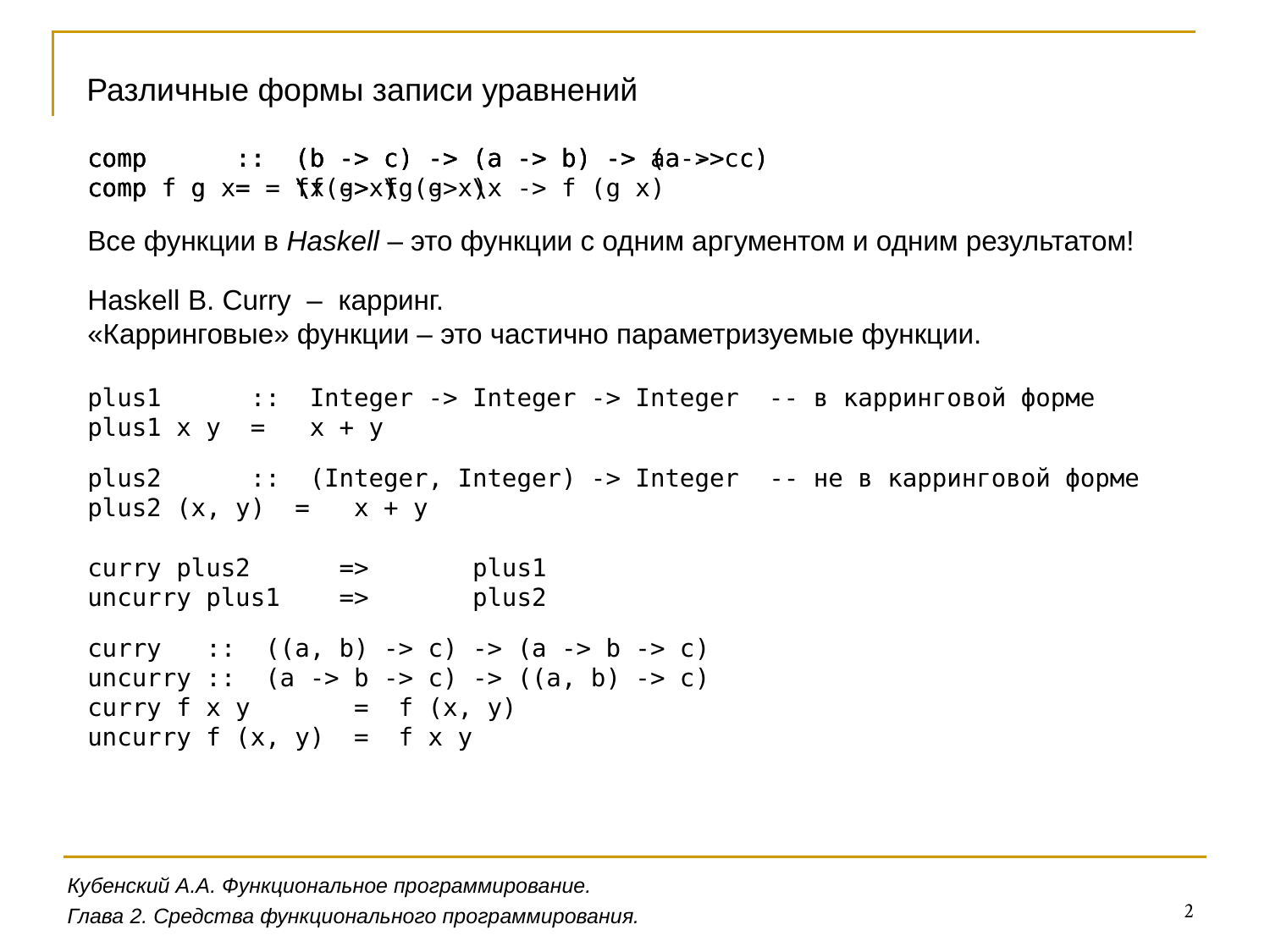

Различные формы записи уравнений
comp      ::  (b -> c) -> (a -> b) -> (a -> c)
comp f g  =   \x -> f (g x)
comp      ::  (b -> c) -> (a -> b) -> a -> c
comp f g x  = f (g x)
comp      ::  (b -> c) -> (a -> b) -> (a -> c)
comp      =   \f -> \g -> \x -> f (g x)
Все функции в Haskell – это функции с одним аргументом и одним результатом!
Haskell B. Curry  –  карринг.
«Карринговые» функции – это частично параметризуемые функции.
plus1      ::  Integer -> Integer -> Integer  -- в карринговой форме
plus1 x y  =   x + y
plus2      ::  (Integer, Integer) -> Integer  -- не в карринговой форме
plus2 (x, y)  =   x + y
curry plus2      =>       plus1
uncurry plus1    =>       plus2
curry   ::  ((a, b) -> c) ->  a -> b -> c
uncurry ::  (a -> b -> c) ->  (a, b) -> c
curry f x y       =  f (x, y)
uncurry f (x, y)  =  f x y
(           )
(           )
Кубенский А.А. Функциональное программирование.
2
Глава 2. Средства функционального программирования.